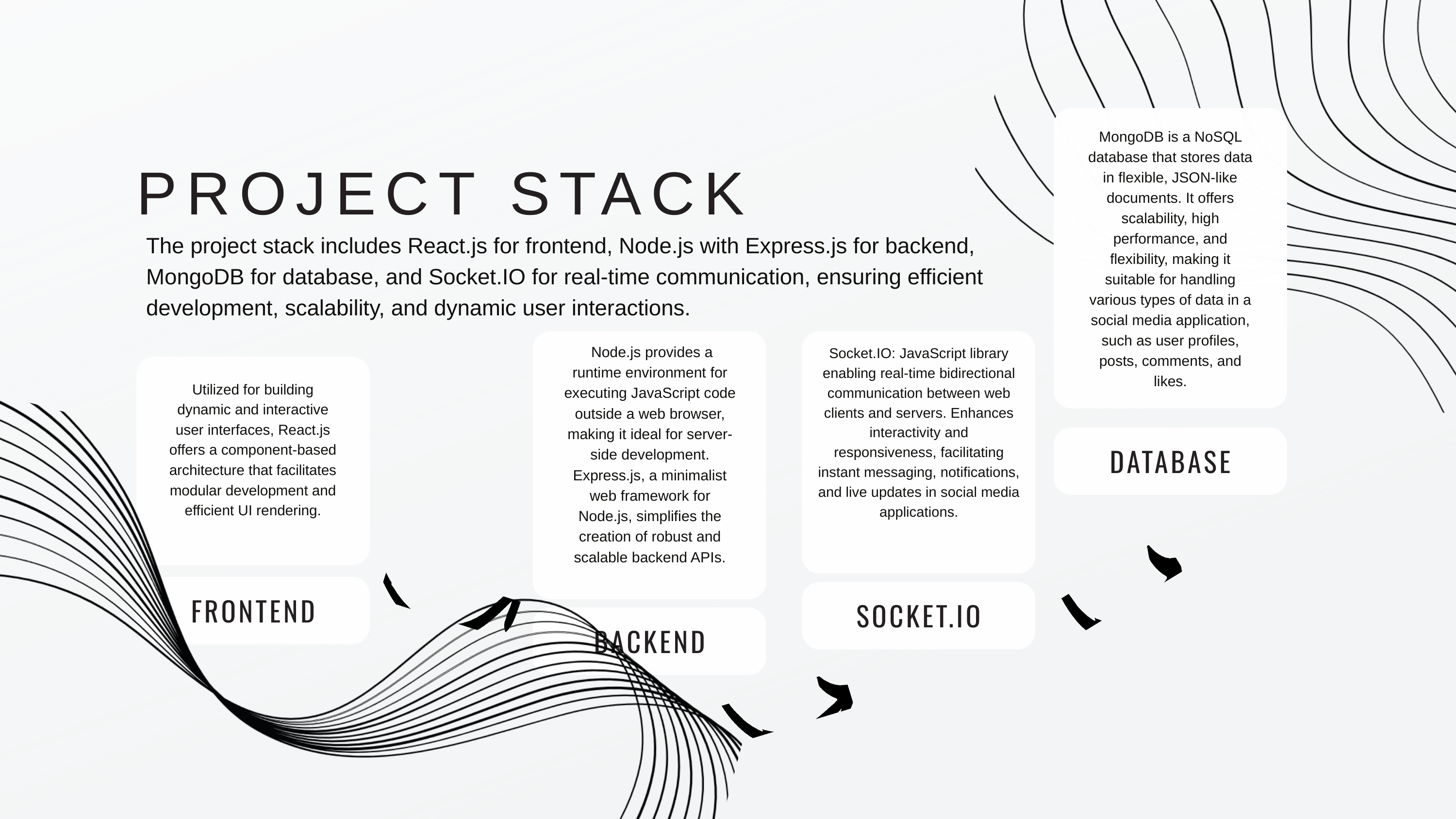

PROJECT STACK

MongoDB is a NoSQL database that stores data in flexible, JSON-like documents. It offers scalability, high performance, and flexibility, making it suitable for handling various types of data in a social media application, such as user profiles, posts, comments, and likes.
The project stack includes React.js for frontend, Node.js with Express.js for backend, MongoDB for database, and Socket.IO for real-time communication, ensuring efficient development, scalability, and dynamic user interactions.

 Node.js provides a runtime environment for executing JavaScript code outside a web browser, making it ideal for server-side development. Express.js, a minimalist web framework for Node.js, simplifies the creation of robust and scalable backend APIs.
Socket.IO: JavaScript library enabling real-time bidirectional communication between web clients and servers. Enhances interactivity and responsiveness, facilitating instant messaging, notifications, and live updates in social media applications.

Utilized for building dynamic and interactive user interfaces, React.js offers a component-based architecture that facilitates modular development and efficient UI rendering.

DATABASE

FRONTEND
SOCKET.IO

BACKEND